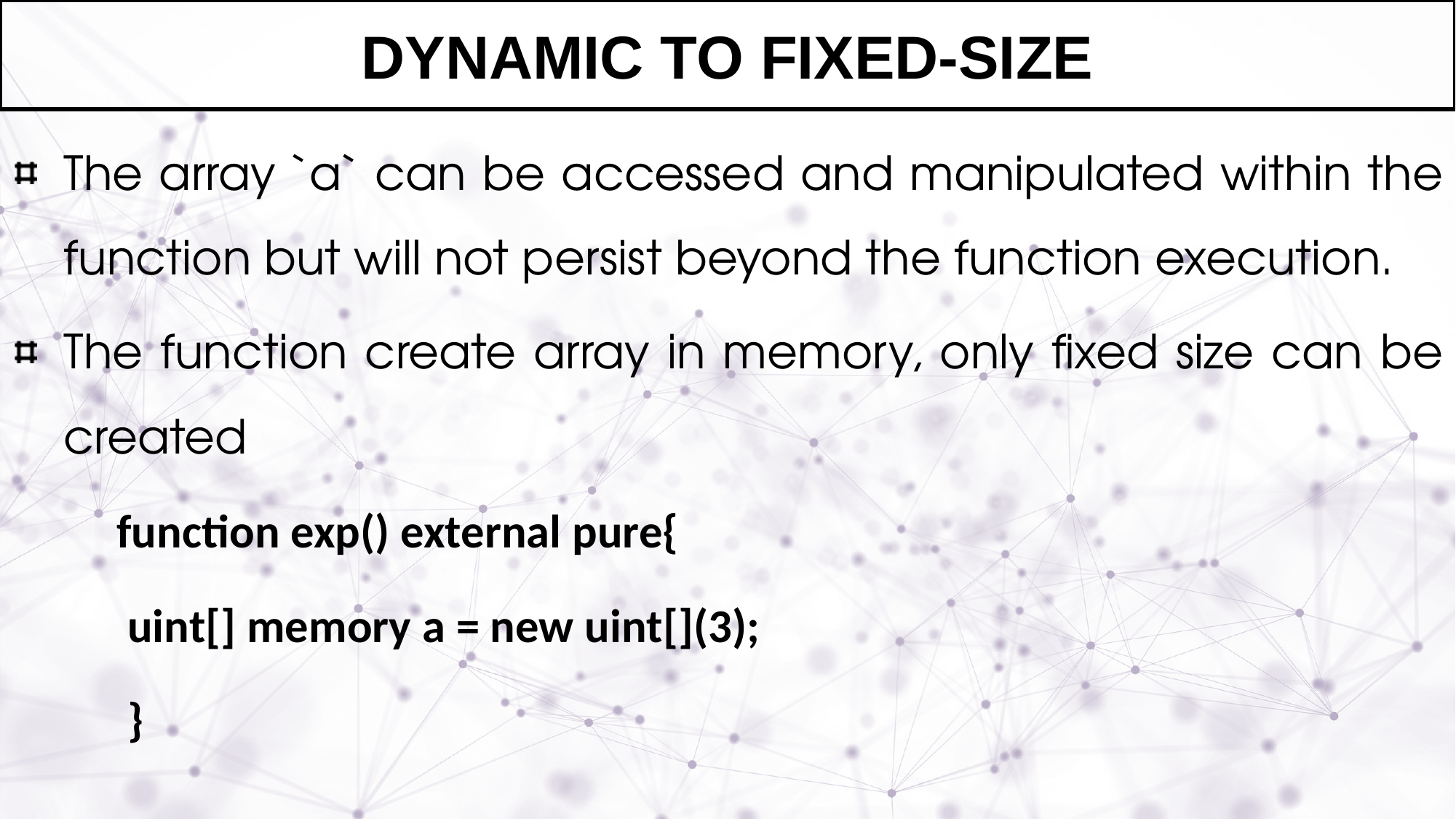

# Dynamic to fixed-size
The array `a` can be accessed and manipulated within the function but will not persist beyond the function execution.
The function create array in memory, only fixed size can be created
	function exp() external pure{
     		 uint[] memory a = new uint[](3);
	 }